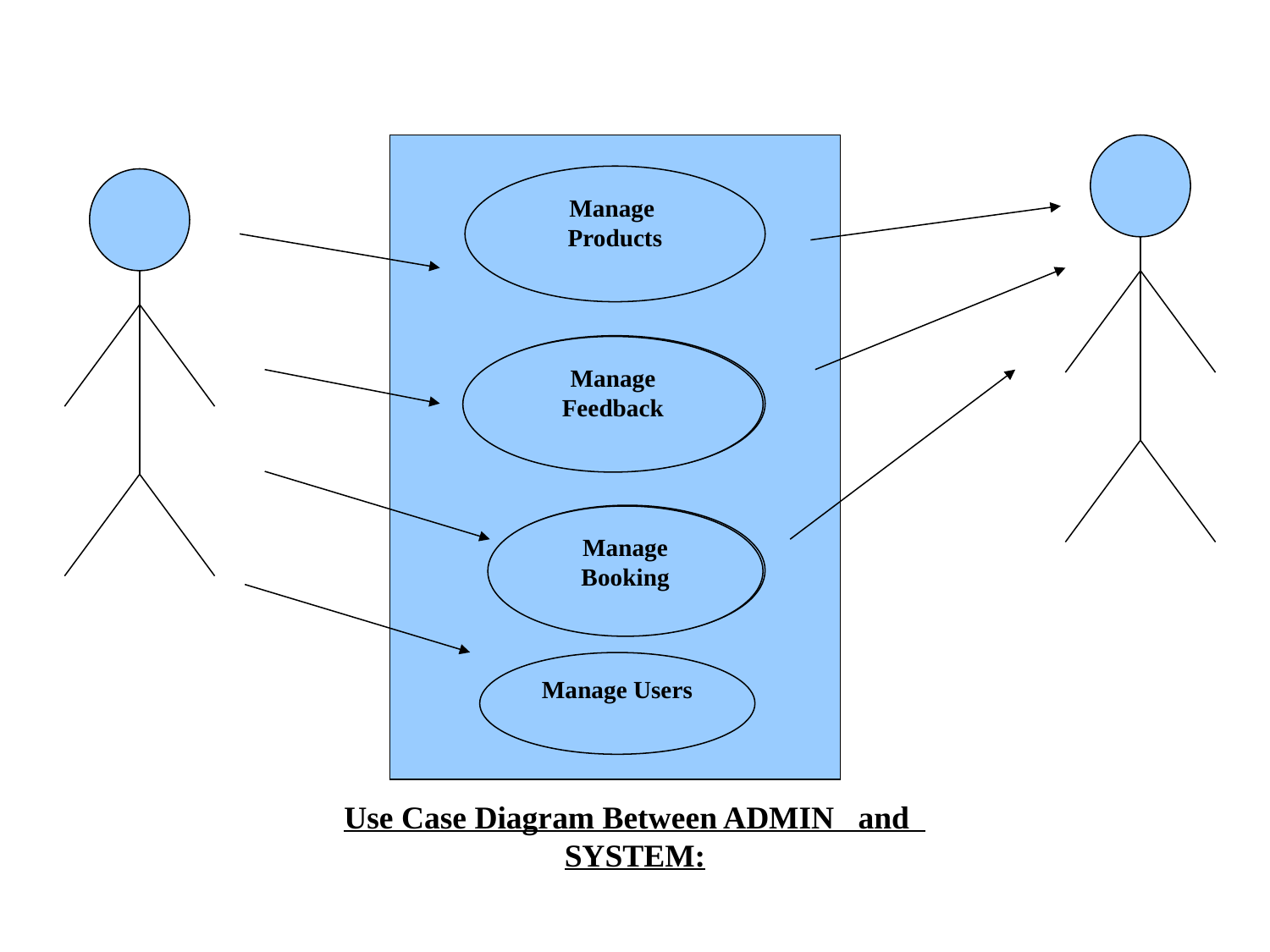

Manage  Products
Manage Feedback
Manage Feedback
Manage Booking
Manage Booking
Manage Users

Use Case Diagram Between ADMIN   and   SYSTEM: